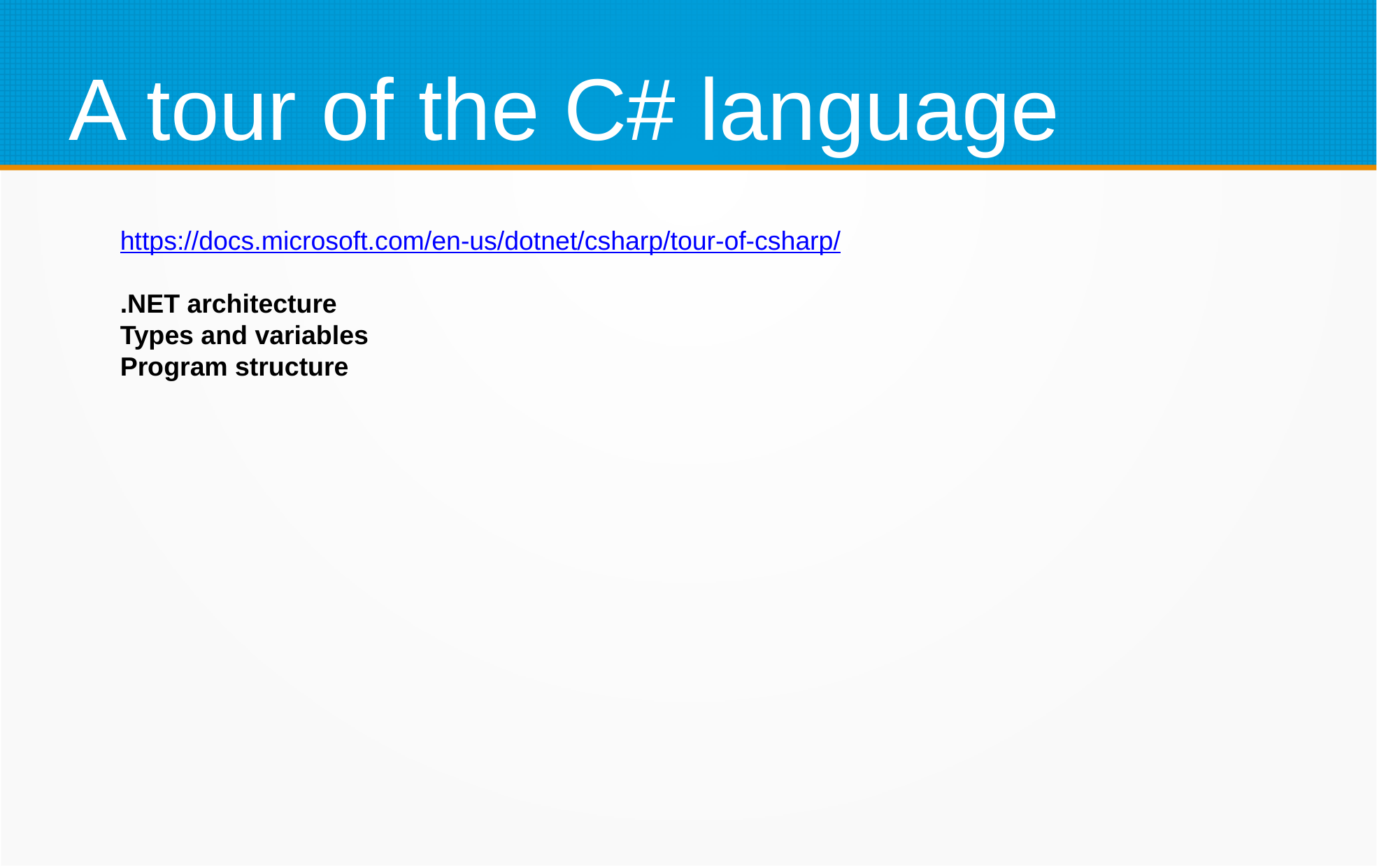

A tour of the C# language
https://docs.microsoft.com/en-us/dotnet/csharp/tour-of-csharp/

.NET architecture
Types and variables
Program structure